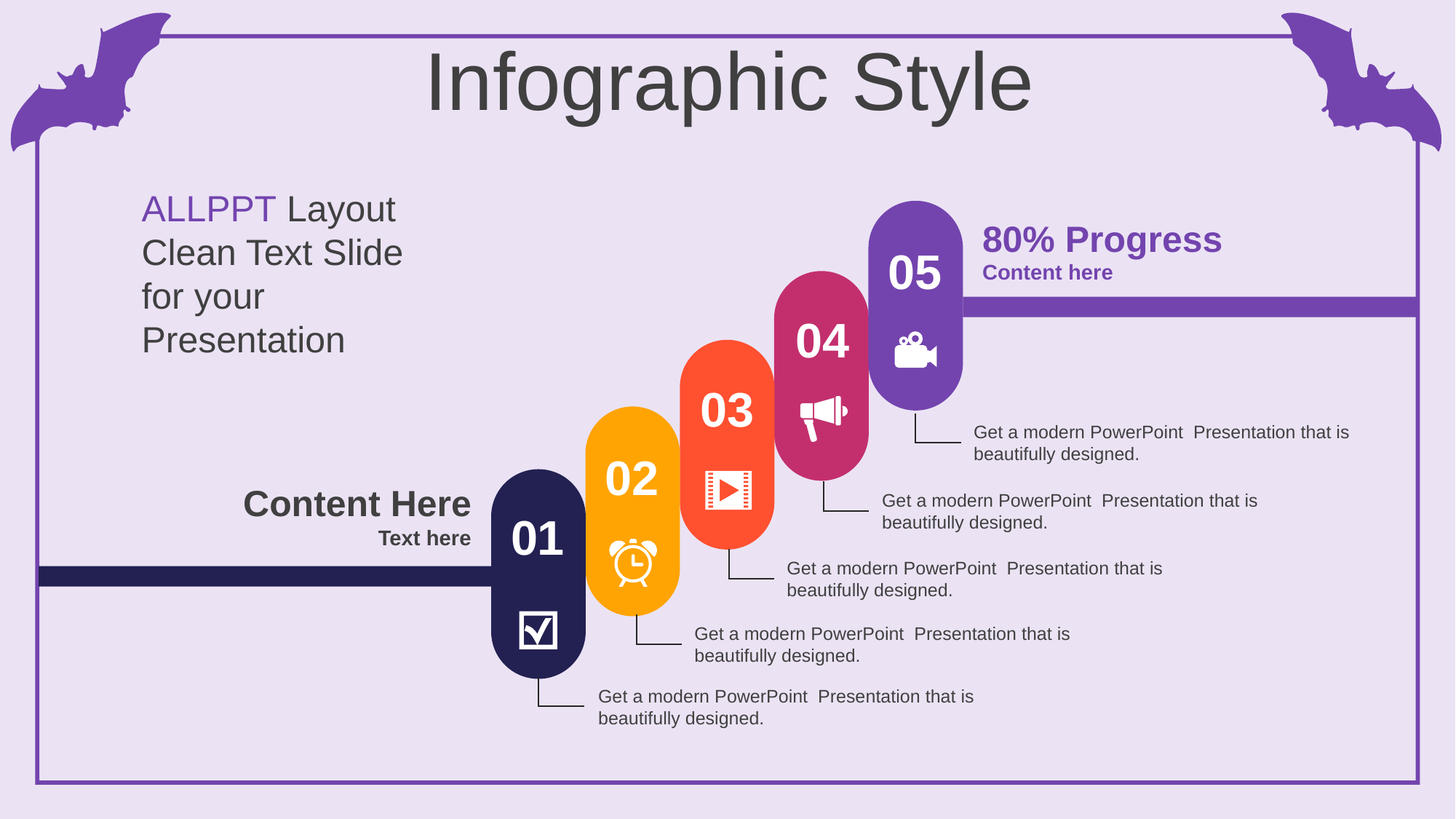

Infographic Style
ALLPPT Layout
Clean Text Slide
for your
Presentation

80% Progress
Content here
05

04

03

Get a modern PowerPoint  Presentation that is beautifully designed.
02

Content Here
Text here

Get a modern PowerPoint  Presentation that is beautifully designed.
01

Get a modern PowerPoint  Presentation that is beautifully designed.

Get a modern PowerPoint  Presentation that is beautifully designed.

Get a modern PowerPoint  Presentation that is beautifully designed.